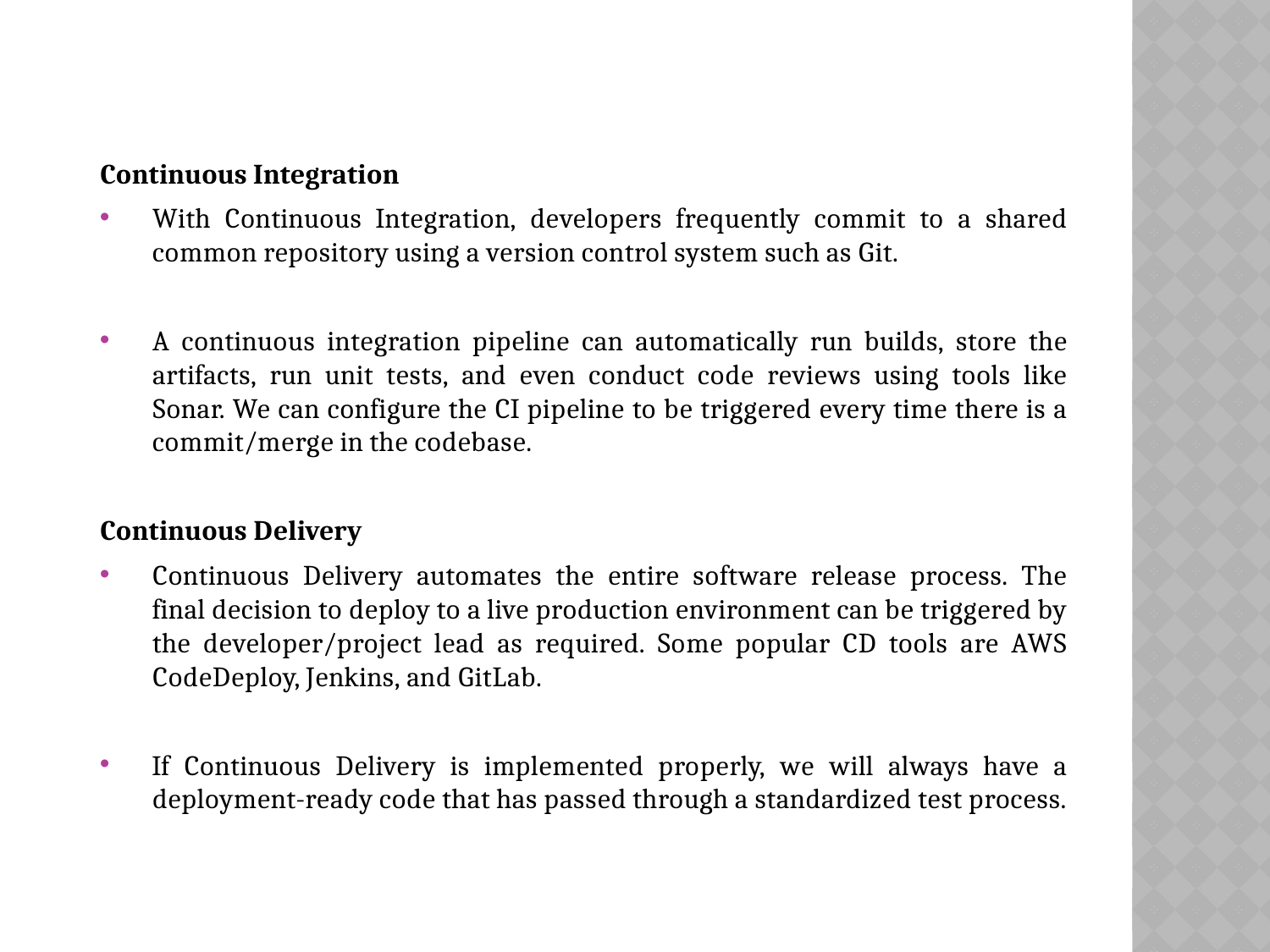

Continuous Integration
With Continuous Integration, developers frequently commit to a shared common repository using a version control system such as Git.

A continuous integration pipeline can automatically run builds, store the artifacts, run unit tests, and even conduct code reviews using tools like Sonar. We can configure the CI pipeline to be triggered every time there is a commit/merge in the codebase.

Continuous Delivery
Continuous Delivery automates the entire software release process. The final decision to deploy to a live production environment can be triggered by the developer/project lead as required. Some popular CD tools are AWS CodeDeploy, Jenkins, and GitLab.

If Continuous Delivery is implemented properly, we will always have a deployment-ready code that has passed through a standardized test process.